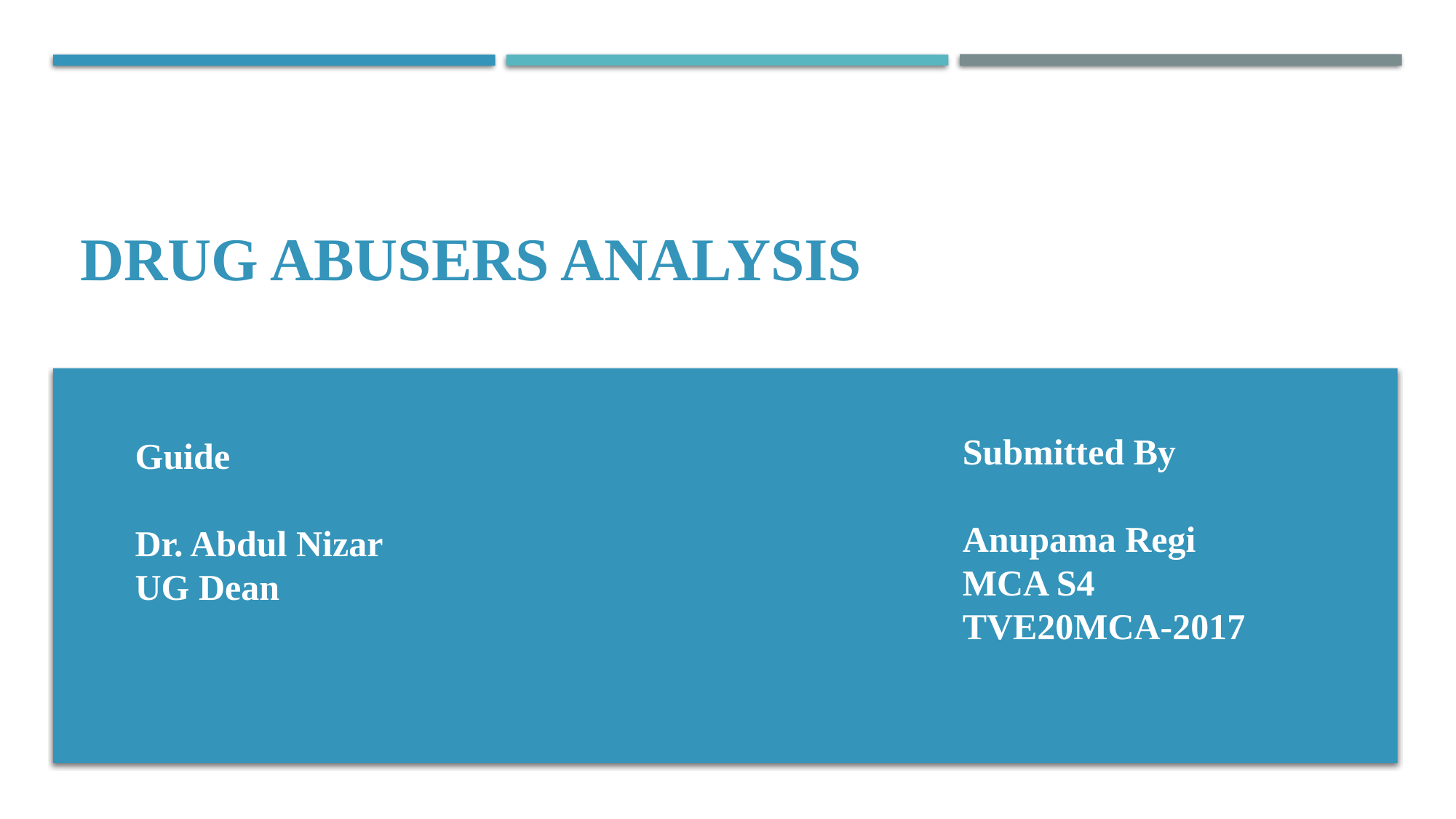

# Drug abusers analysis
Submitted By

Anupama Regi
MCA S4
TVE20MCA-2017
Guide

Dr. Abdul Nizar
UG Dean